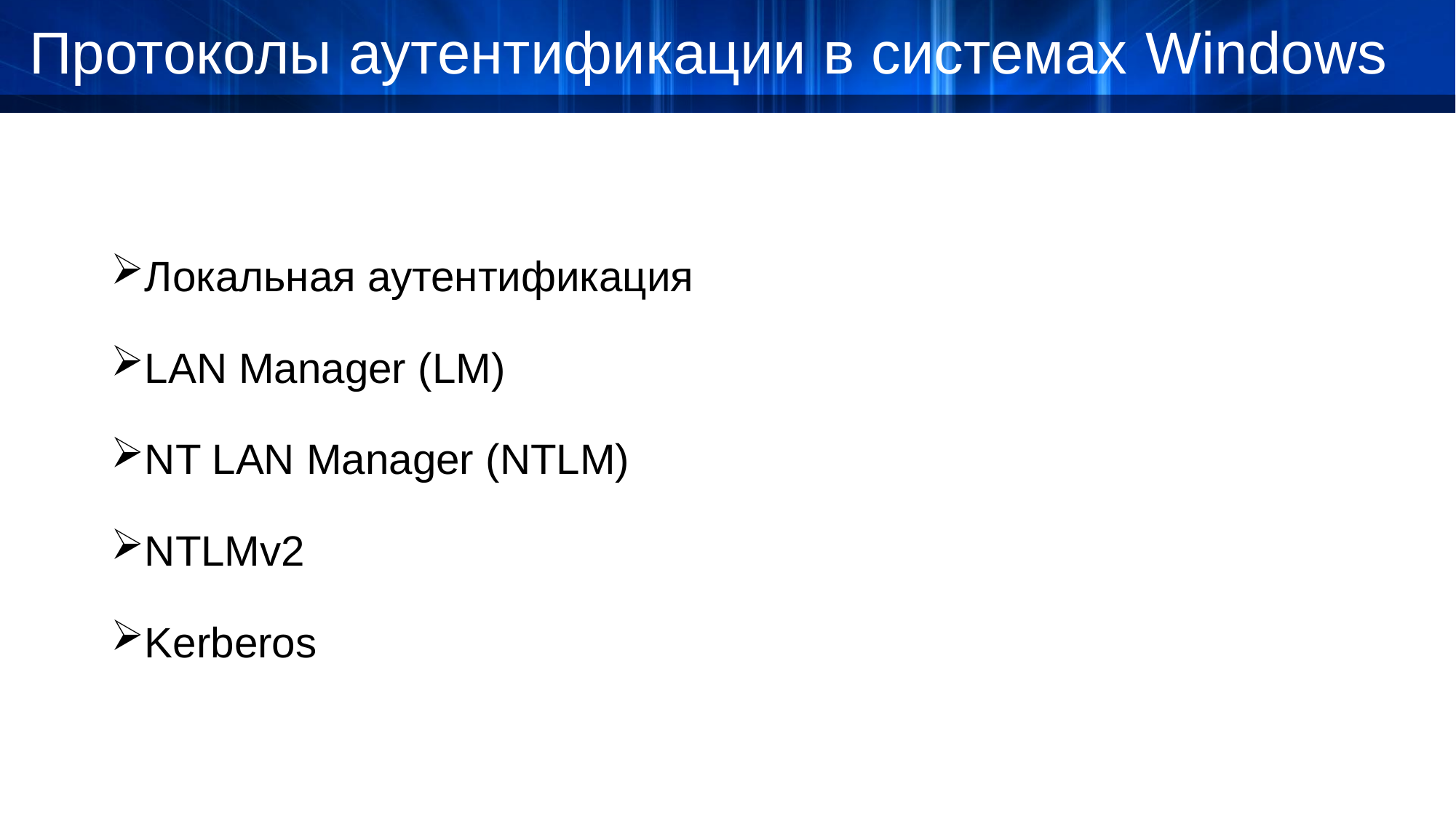

# Протоколы аутентификации в системах Windows
Локальная аутентификация
LAN Manager (LM)
NT LAN Manager (NTLM)
NTLMv2
Kerberos